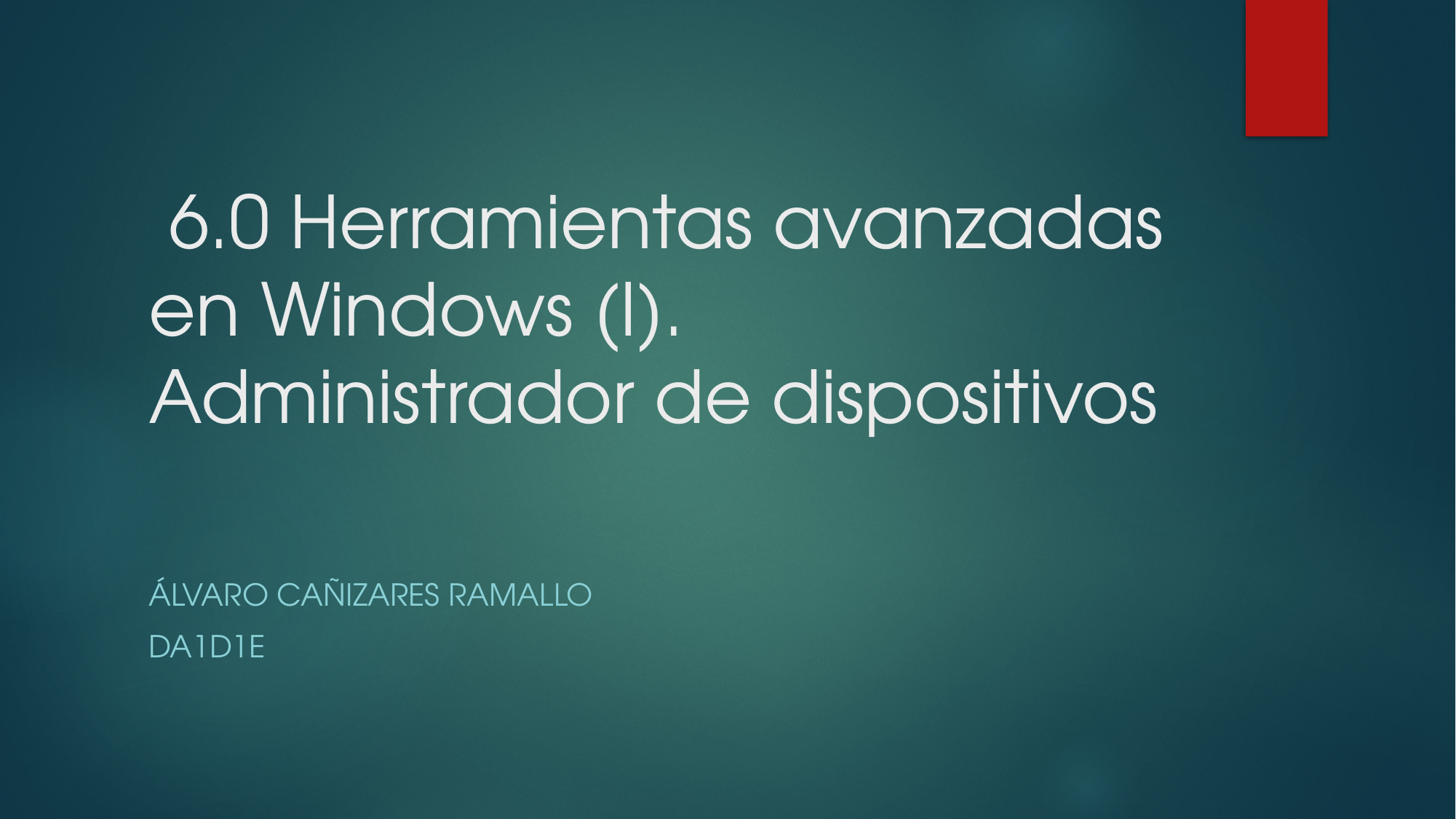

# 6.0 Herramientas avanzadas en Windows (I). Administrador de dispositivos
Álvaro Cañizares Ramallo
da1d1e